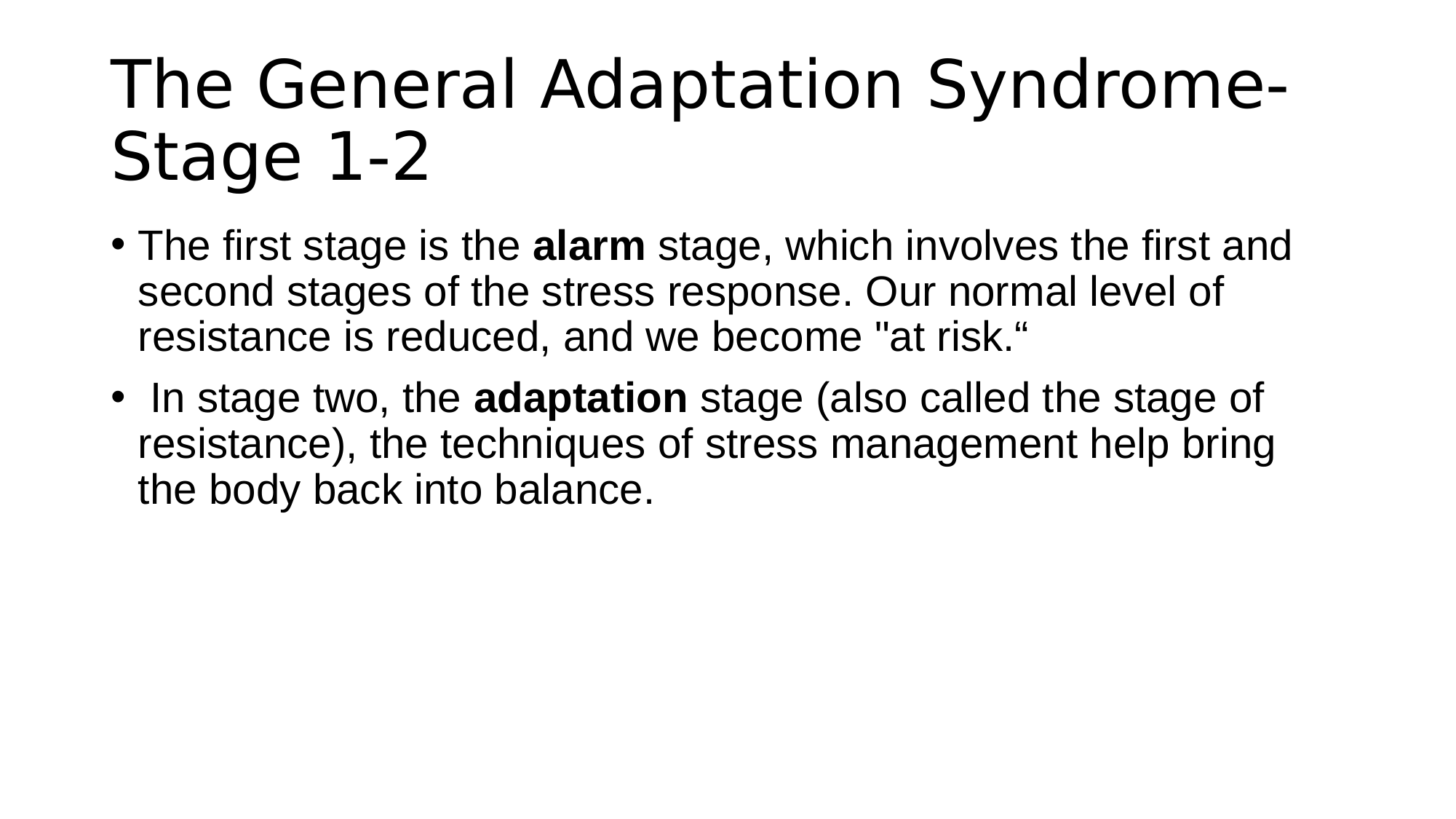

# The General Adaptation Syndrome-Stage 1-2
The first stage is the alarm stage, which involves the first and second stages of the stress response. Our normal level of resistance is reduced, and we become "at risk.“
 In stage two, the adaptation stage (also called the stage of resistance), the techniques of stress management help bring the body back into balance.